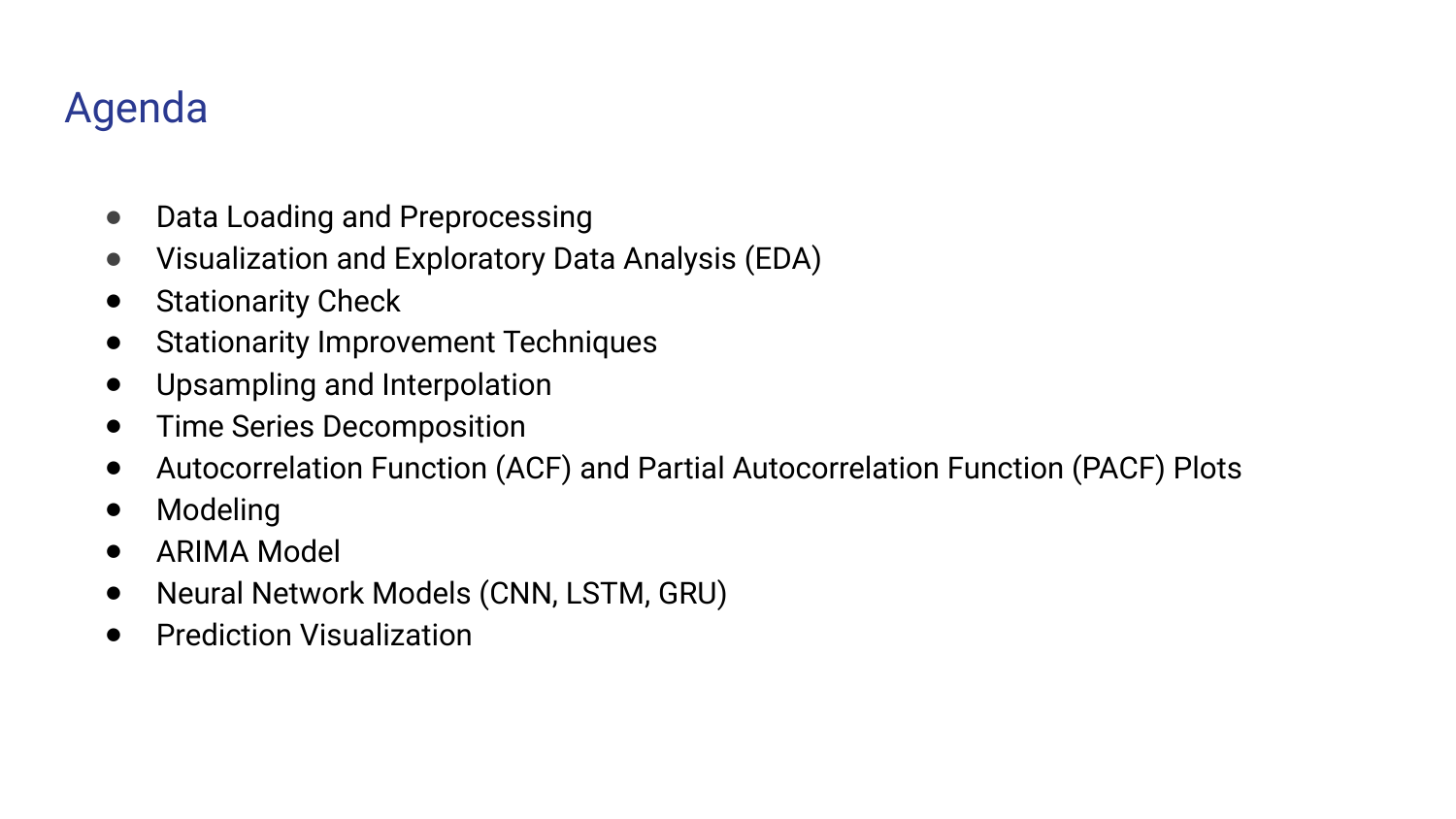

# Agenda
Data Loading and Preprocessing
Visualization and Exploratory Data Analysis (EDA)
Stationarity Check
Stationarity Improvement Techniques
Upsampling and Interpolation
Time Series Decomposition
Autocorrelation Function (ACF) and Partial Autocorrelation Function (PACF) Plots
Modeling
ARIMA Model
Neural Network Models (CNN, LSTM, GRU)
Prediction Visualization

EDA